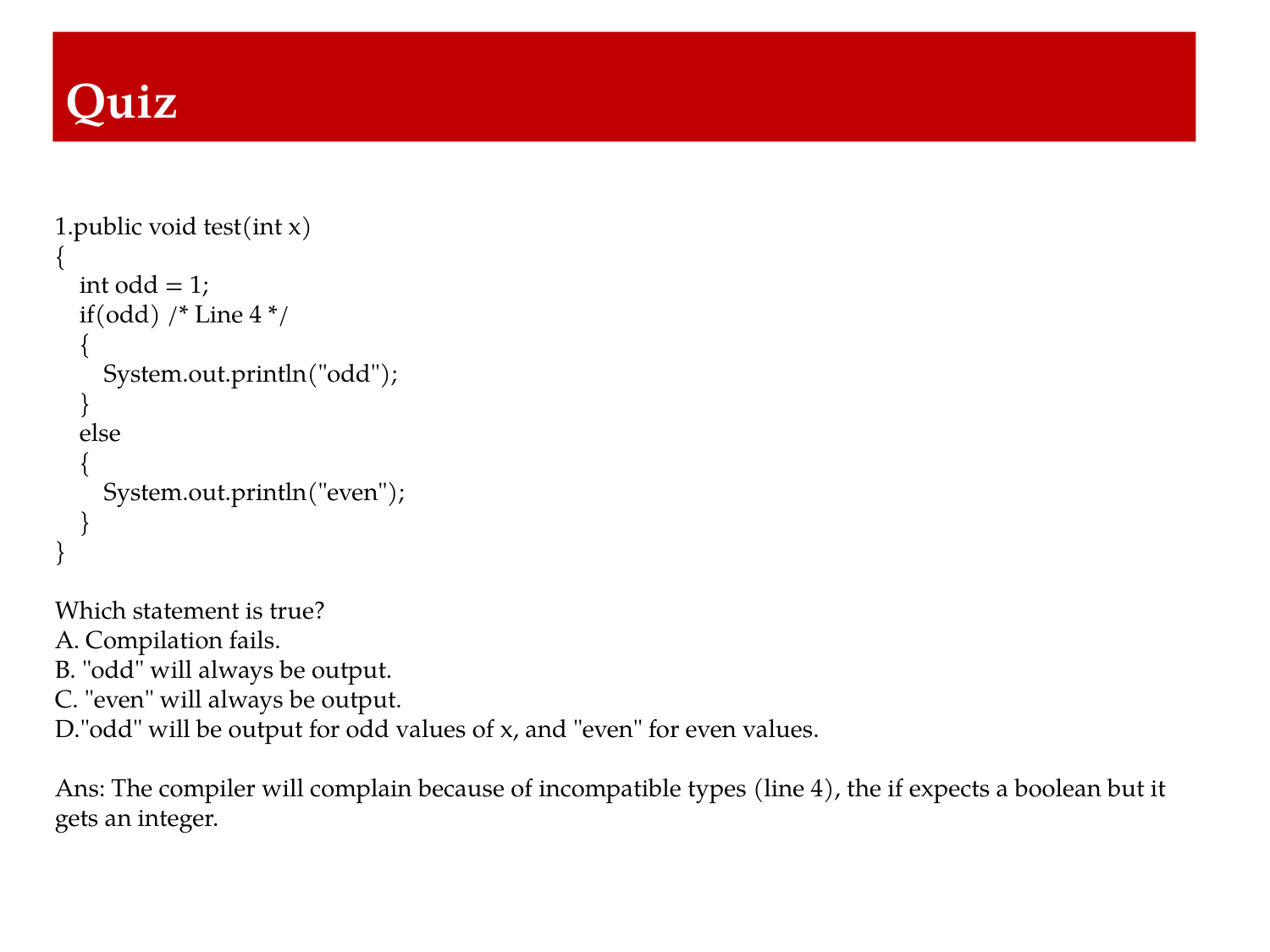

# Quiz
1.public void test(int x)
{
    int odd = 1;
    if(odd) /* Line 4 */
    {
        System.out.println("odd");
    }
    else
    {
        System.out.println("even");
    }
}

Which statement is true?
A. Compilation fails.
B. "odd" will always be output.
C. "even" will always be output.
D."odd" will be output for odd values of x, and "even" for even values.

Ans: The compiler will complain because of incompatible types (line 4), the if expects a boolean but it gets an integer.